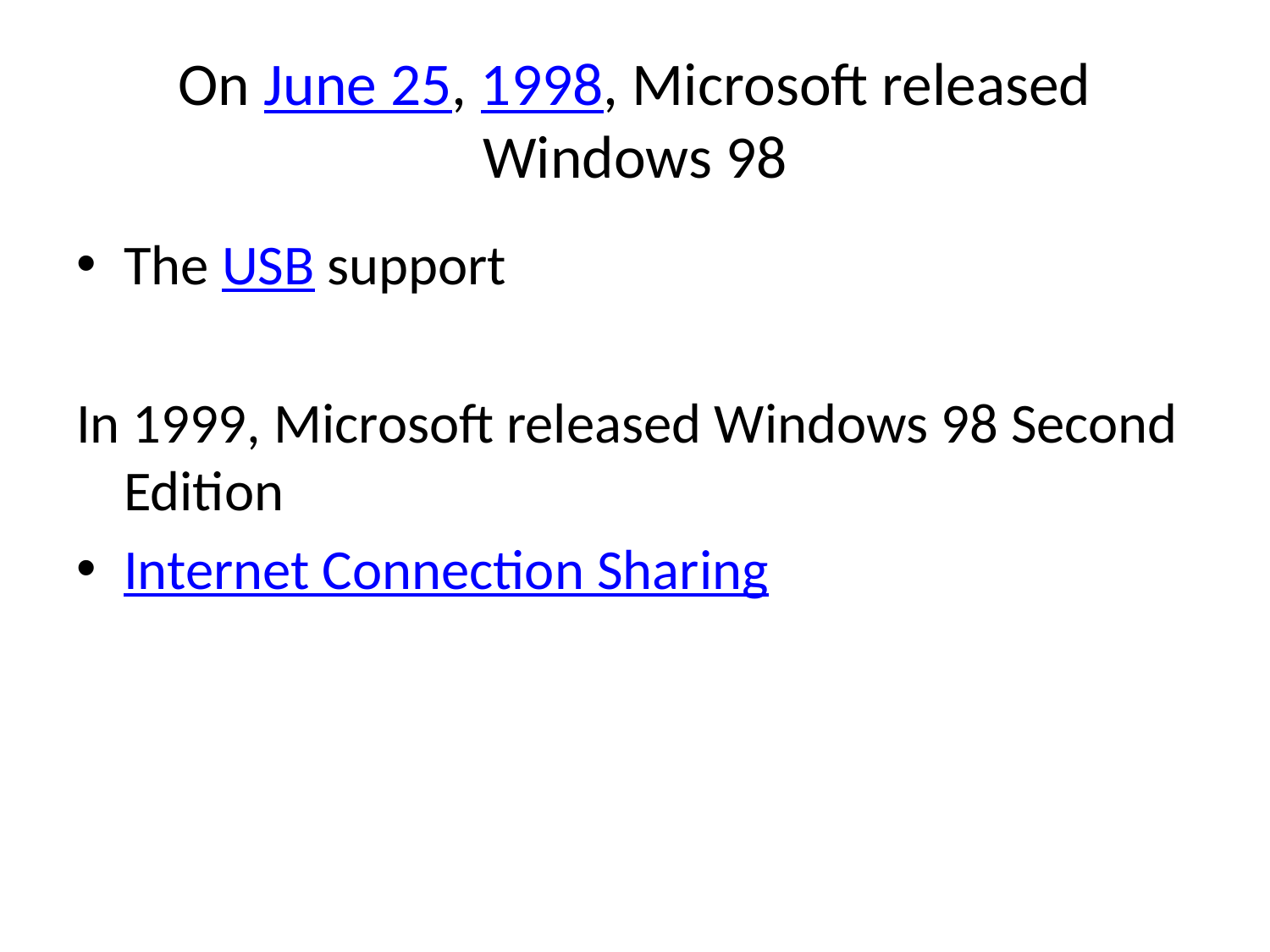

# On June 25, 1998, Microsoft released Windows 98
The USB support

In 1999, Microsoft released Windows 98 Second Edition
Internet Connection Sharing